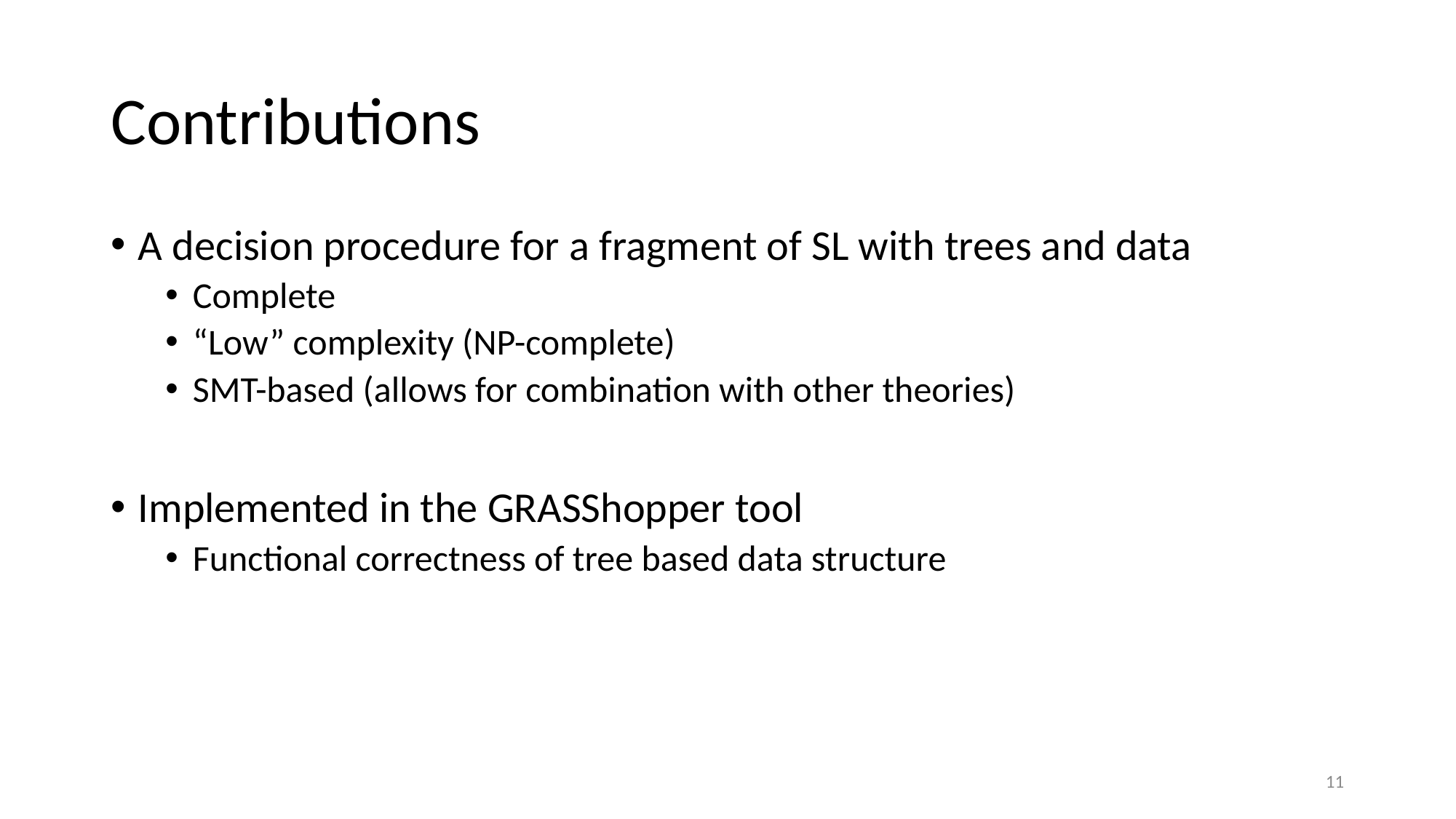

# Contributions
A decision procedure for a fragment of SL with trees and data
Complete
“Low” complexity (NP-complete)
SMT-based (allows for combination with other theories)

Implemented in the GRASShopper tool
Functional correctness of tree based data structure
11